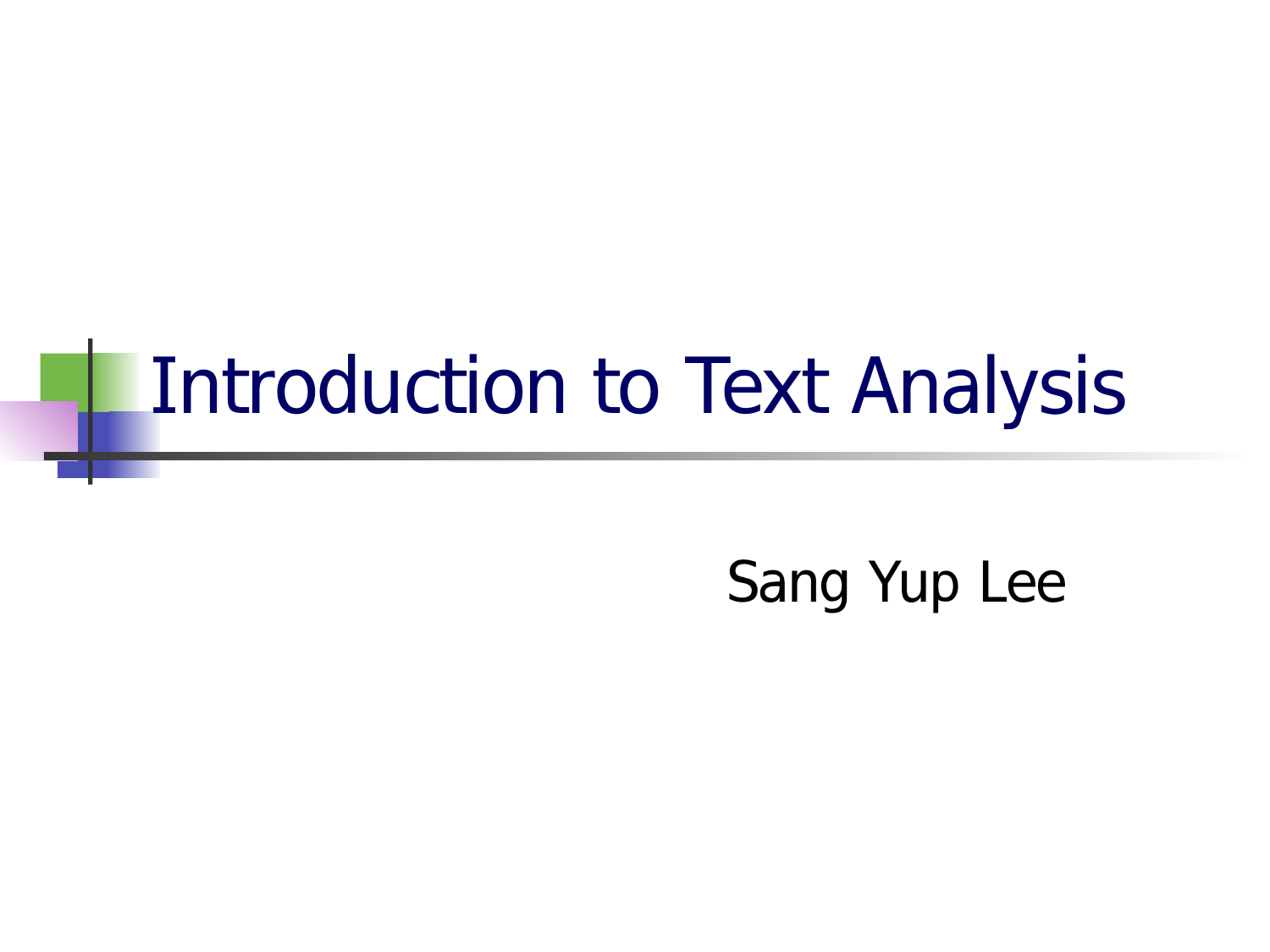

# Introduction to Text Analysis
Sang Yup Lee